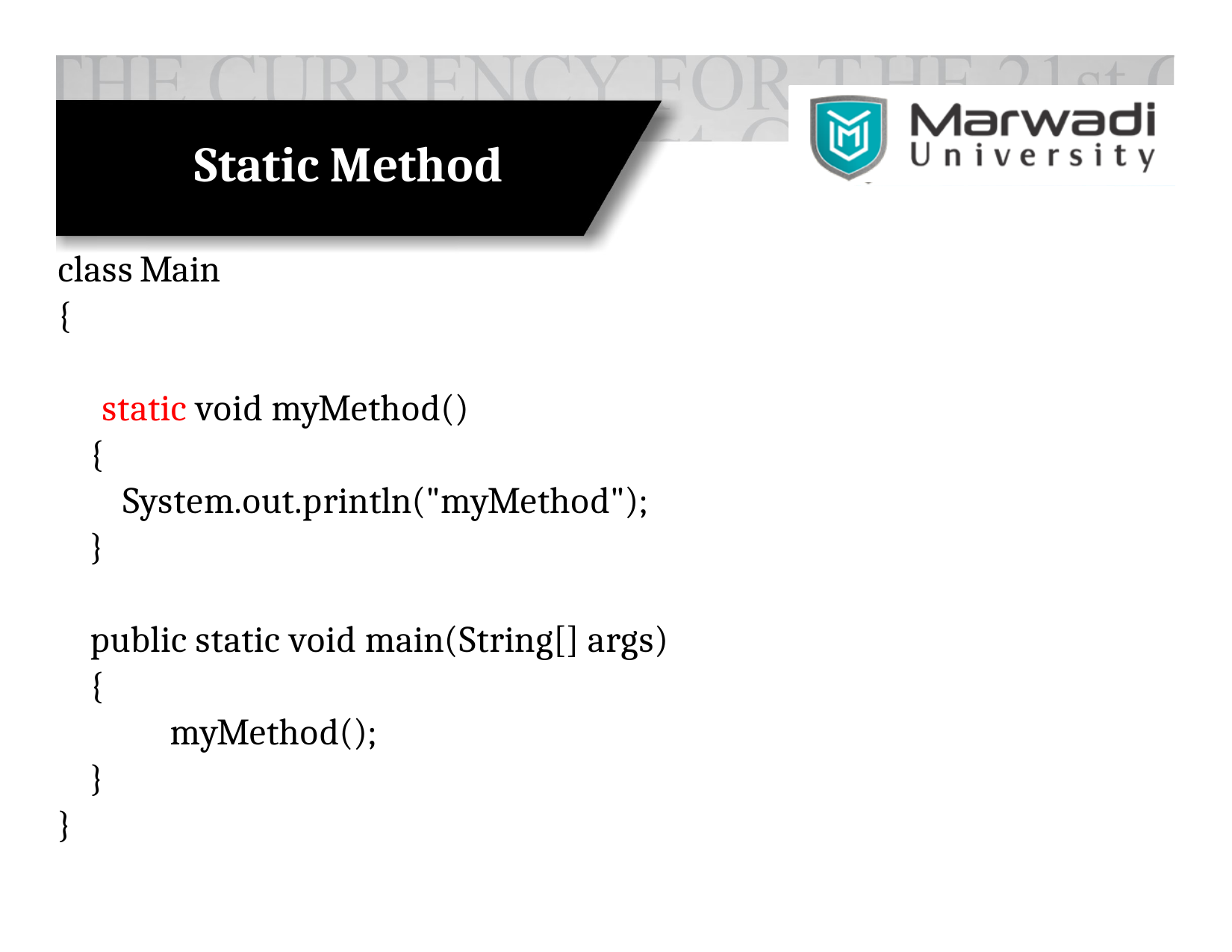

# Static Method
class Main
{

	static void myMethod()
    {
        System.out.println("myMethod");
    }

    public static void main(String[] args)
    {
		myMethod();
    }
}